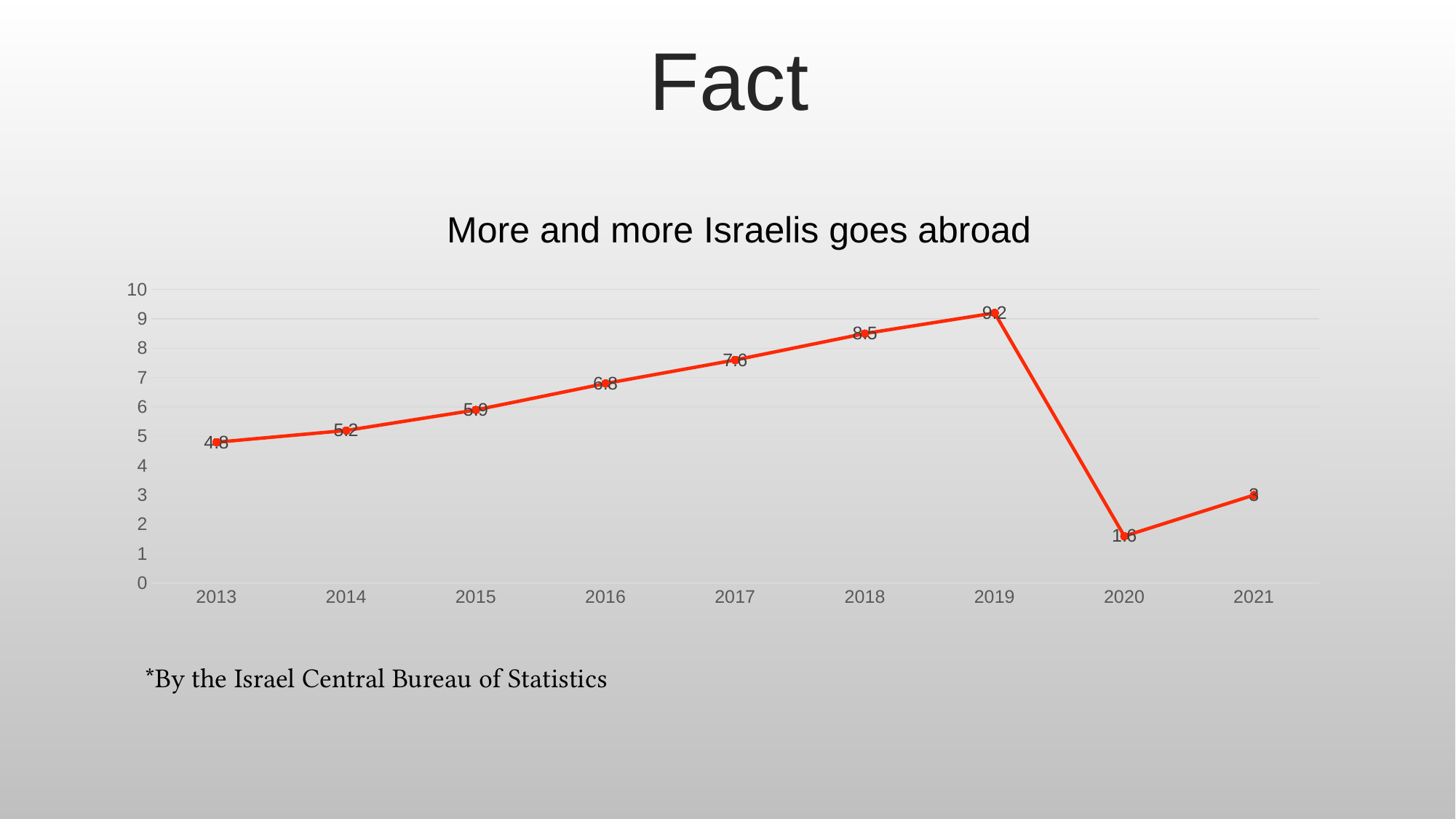

Fact
More and more Israelis goes abroad

### Chart

| Category | milions |
|---|---|
| 2013 | 4.8 |
| 2014 | 5.2 |
| 2015 | 5.9 |
| 2016 | 6.8 |
| 2017 | 7.6 |
| 2018 | 8.5 |
| 2019 | 9.2 |
| 2020 | 1.6 |
| 2021 | 3.0 |
*By the Israel Central Bureau of Statistics